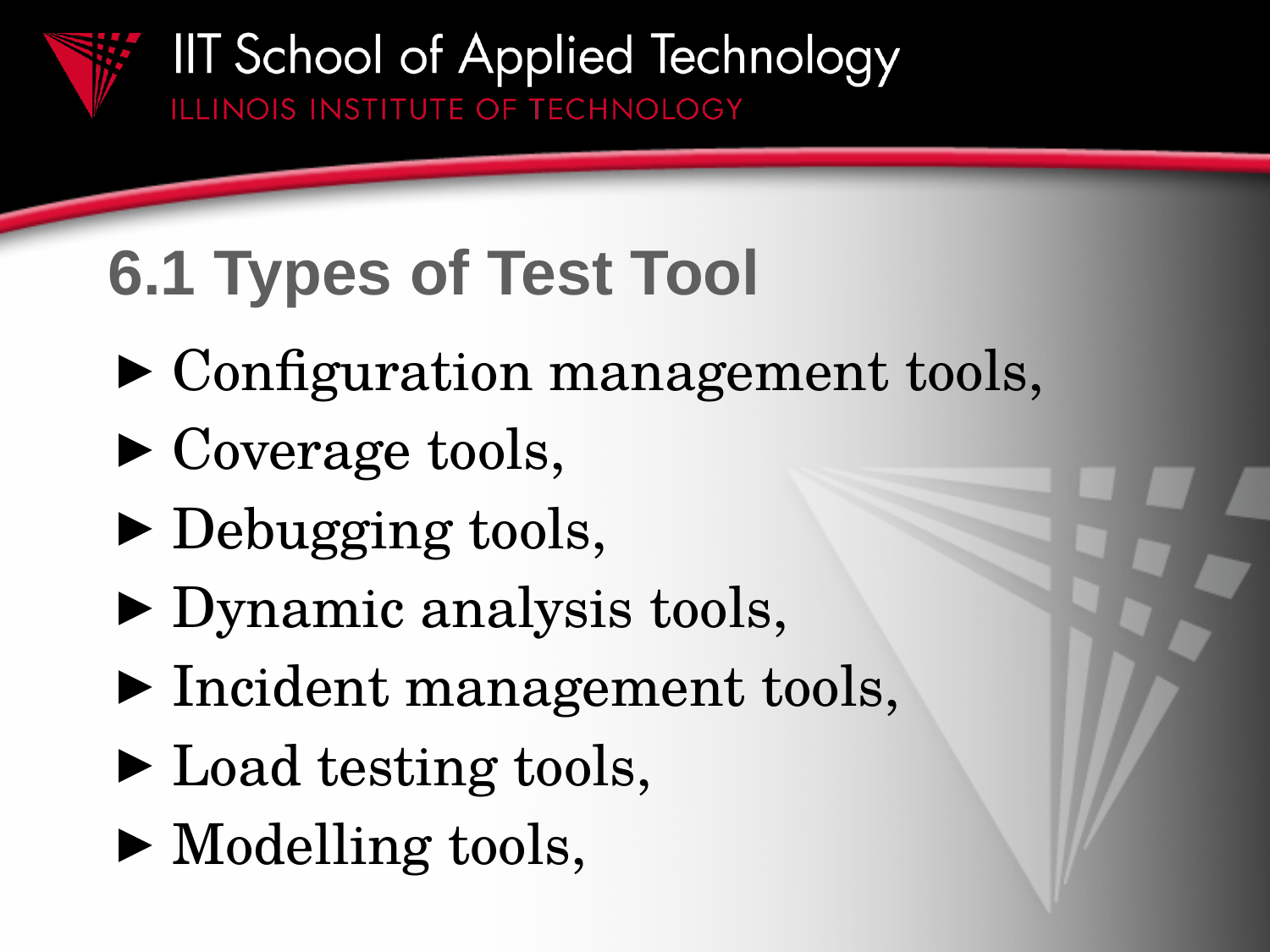

# 6.1 Types of Test Tool
Configuration management tools,
Coverage tools,
Debugging tools,
Dynamic analysis tools,
Incident management tools,
Load testing tools,
Modelling tools,